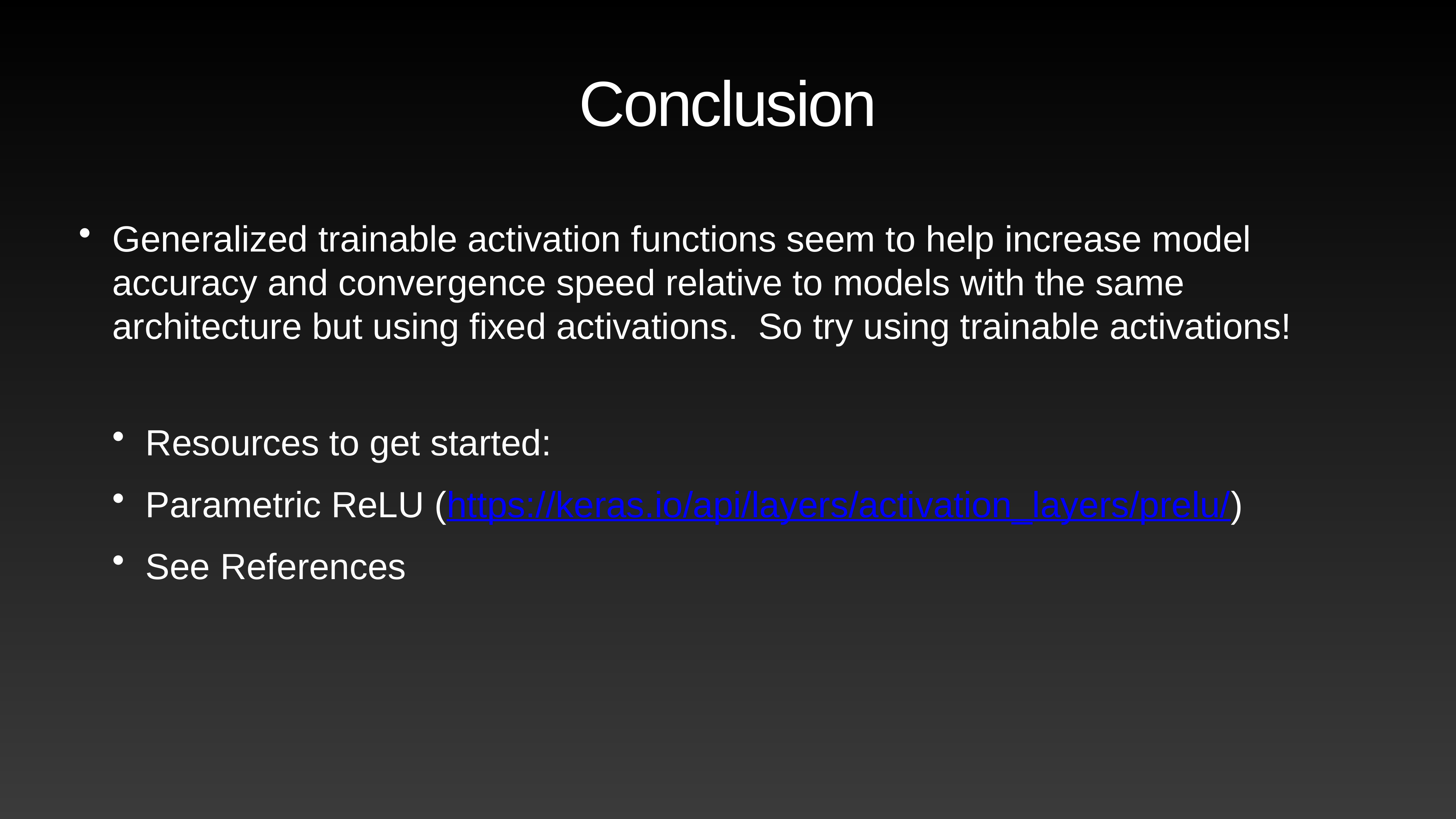

# Conclusion
Generalized trainable activation functions seem to help increase model accuracy and convergence speed relative to models with the same architecture but using fixed activations.  So try using trainable activations!

Resources to get started:
Parametric ReLU (https://keras.io/api/layers/activation_layers/prelu/)
See References